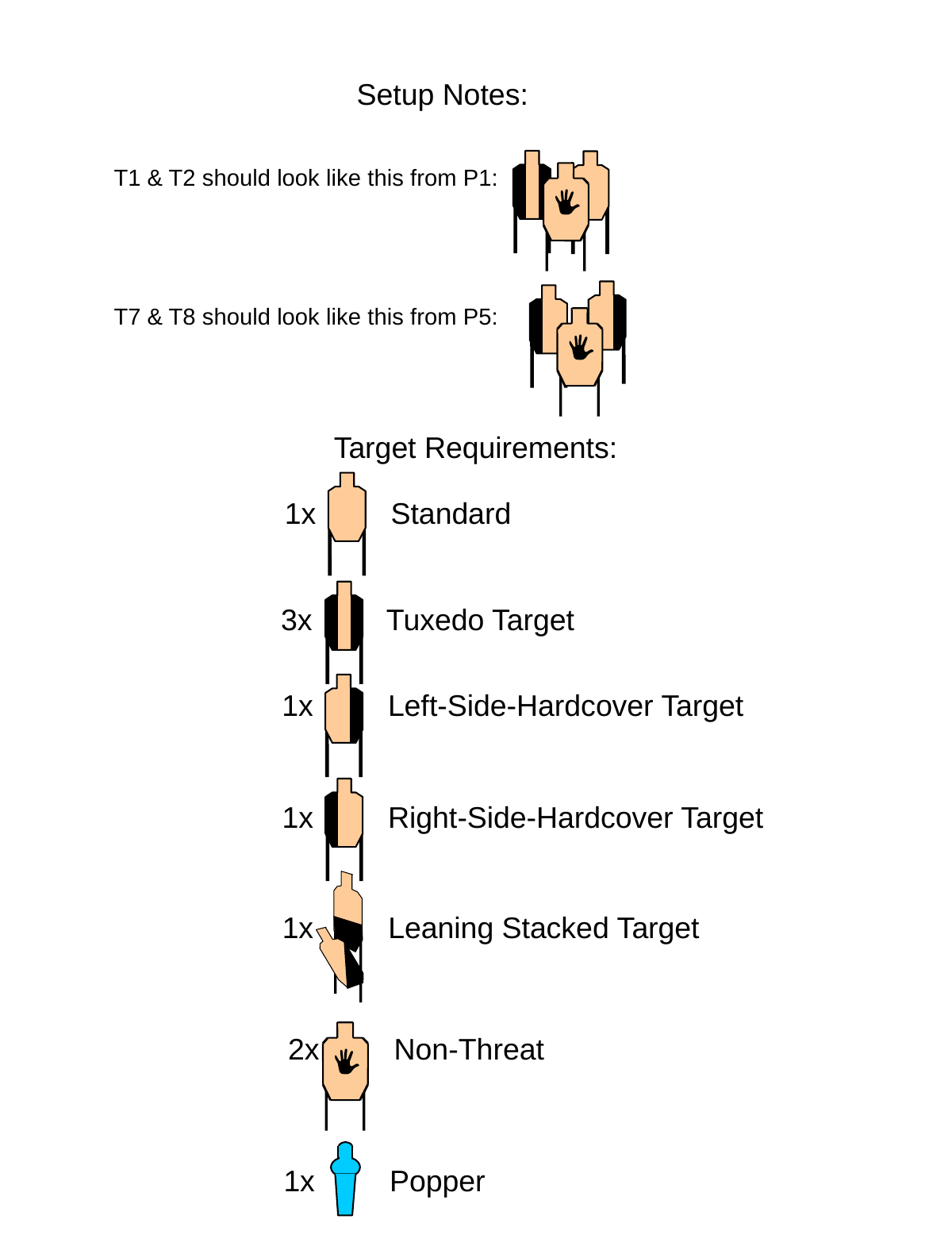

Setup Notes:

T1 & T2 should look like this from P1:

T7 & T8 should look like this from P5:

Target Requirements:

1x         Standard

3x         Tuxedo Target

1x         Left-Side-Hardcover Target

1x         Right-Side-Hardcover Target

1x         Leaning Stacked Target

2x         Non-Threat

1x         Popper